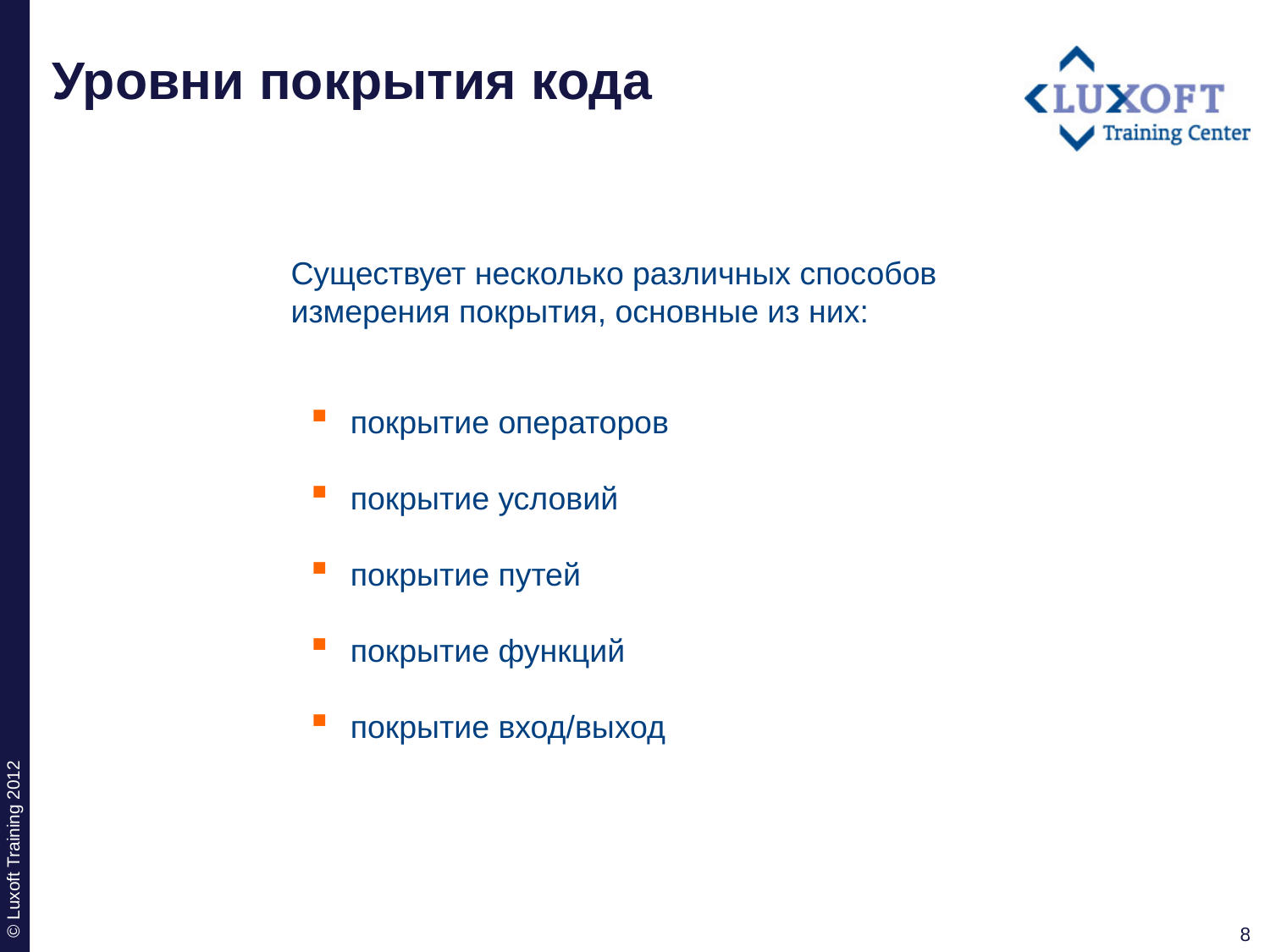

# Уровни покрытия кода
Существует несколько различных способов измерения покрытия, основные из них:
покрытие операторов

покрытие условий

покрытие путей

покрытие функций

покрытие вход/выход